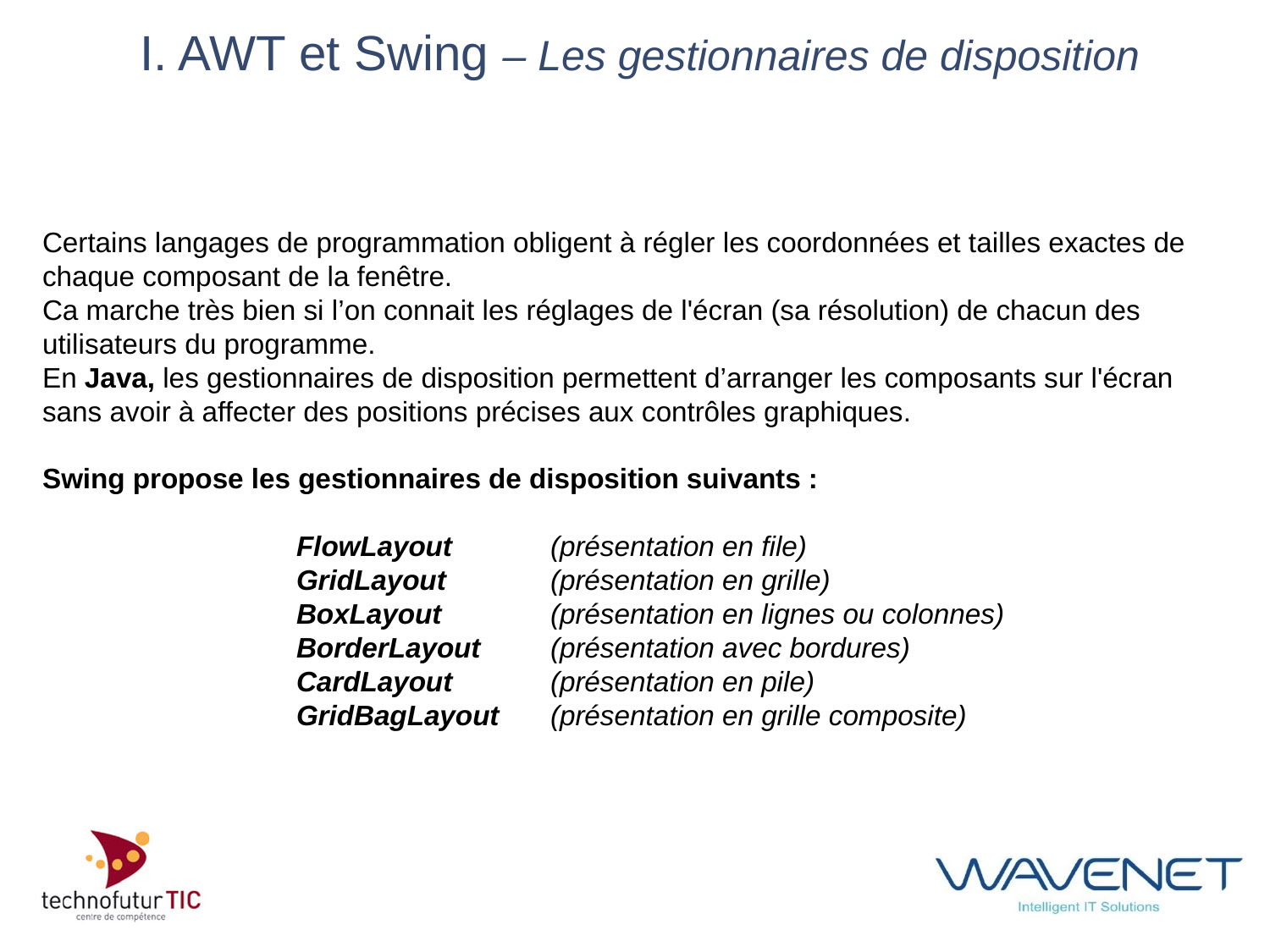

# I. AWT et Swing – Les gestionnaires de disposition
Certains langages de programmation obligent à régler les coordonnées et tailles exactes de chaque composant de la fenêtre.
Ca marche très bien si l’on connait les réglages de l'écran (sa résolution) de chacun des utilisateurs du programme.
En Java, les gestionnaires de disposition permettent d’arranger les composants sur l'écran sans avoir à affecter des positions précises aux contrôles graphiques.
Swing propose les gestionnaires de disposition suivants :
FlowLayout 	(présentation en file)
GridLayout 	(présentation en grille)
BoxLayout 	(présentation en lignes ou colonnes)
BorderLayout 	(présentation avec bordures)
CardLayout 	(présentation en pile)
GridBagLayout 	(présentation en grille composite)